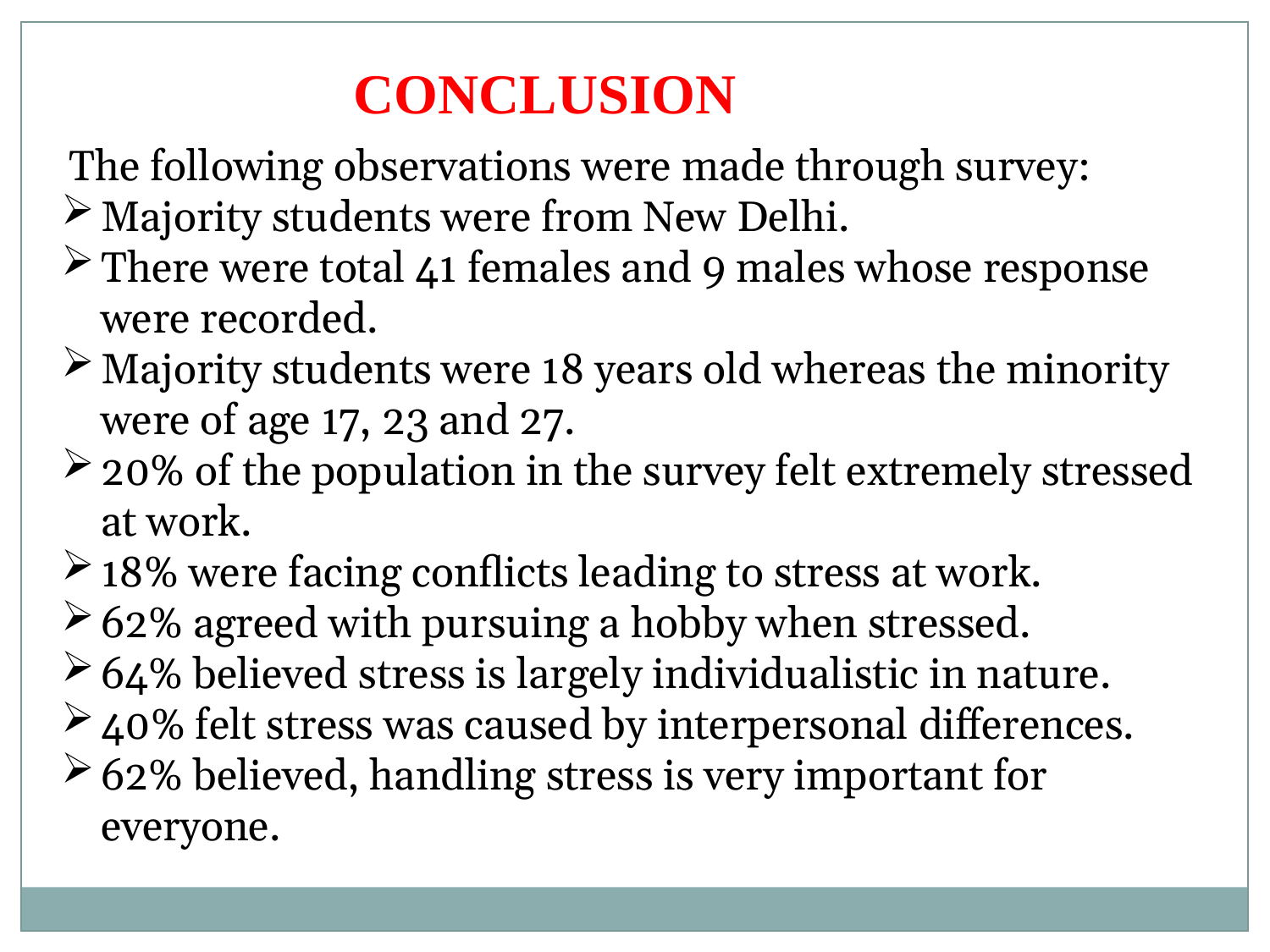

CONCLUSION
 The following observations were made through survey:
Majority students were from New Delhi.
There were total 41 females and 9 males whose response were recorded.
Majority students were 18 years old whereas the minority were of age 17, 23 and 27.
20% of the population in the survey felt extremely stressed at work.
18% were facing conflicts leading to stress at work.
62% agreed with pursuing a hobby when stressed.
64% believed stress is largely individualistic in nature.
40% felt stress was caused by interpersonal differences.
62% believed, handling stress is very important for everyone.